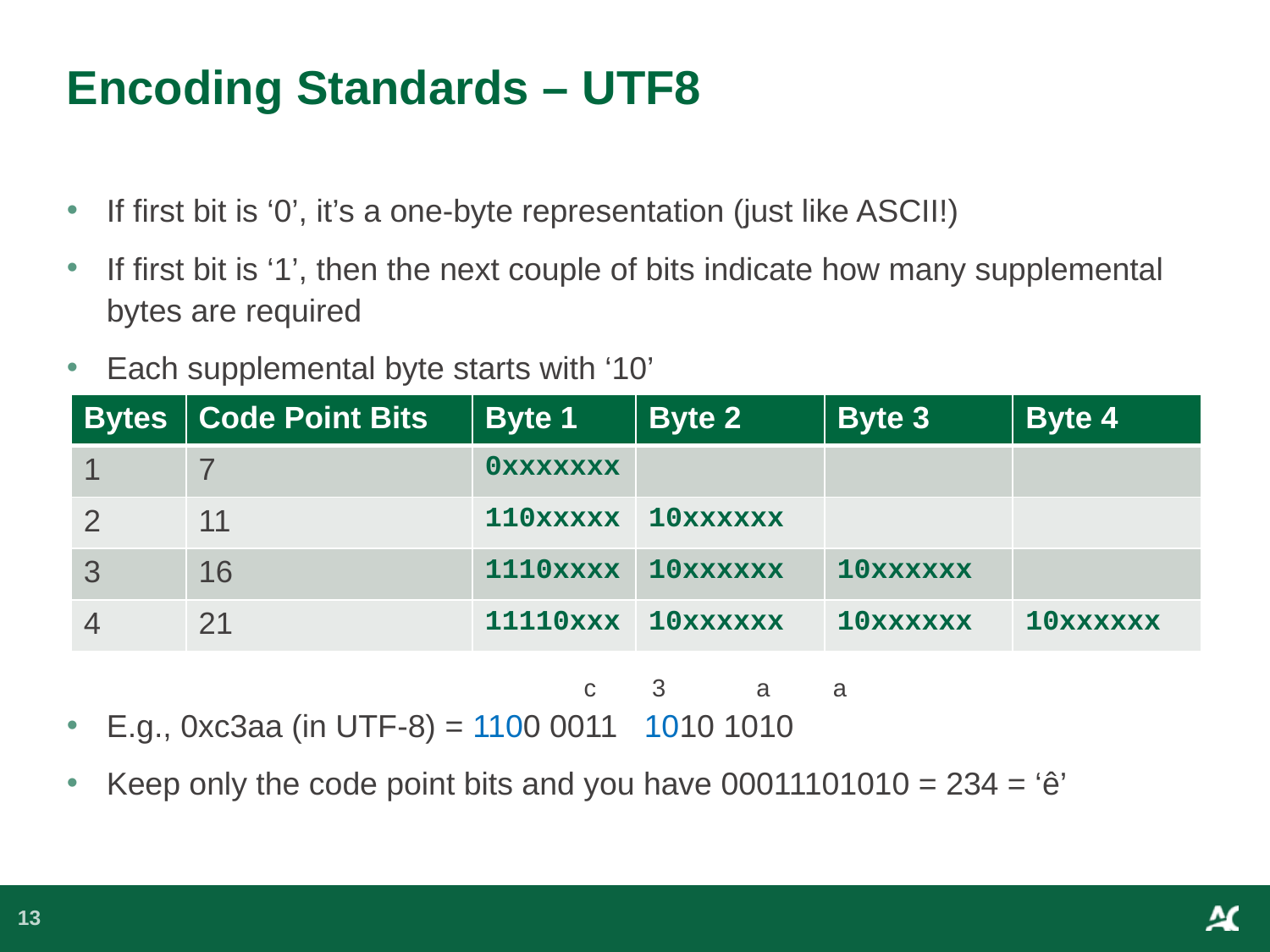

# Encoding Standards – UTF8
If first bit is ‘0’, it’s a one-byte representation (just like ASCII!)
If first bit is ‘1’, then the next couple of bits indicate how many supplemental bytes are required
Each supplemental byte starts with ‘10’

                                                                          c        3             a         a
E.g., 0xc3aa (in UTF-8) = 1100 0011   1010 1010
Keep only the code point bits and you have 00011101010 = 234 = ‘ê’

| Bytes | Code Point Bits | Byte 1 | Byte 2 | Byte 3 | Byte 4 |
| --- | --- | --- | --- | --- | --- |
| 1 | 7 | 0xxxxxxx |  |  |  |
| 2 | 11 | 110xxxxx | 10xxxxxx |  |  |
| 3 | 16 | 1110xxxx | 10xxxxxx | 10xxxxxx |  |
| 4 | 21 | 11110xxx | 10xxxxxx | 10xxxxxx | 10xxxxxx |
13